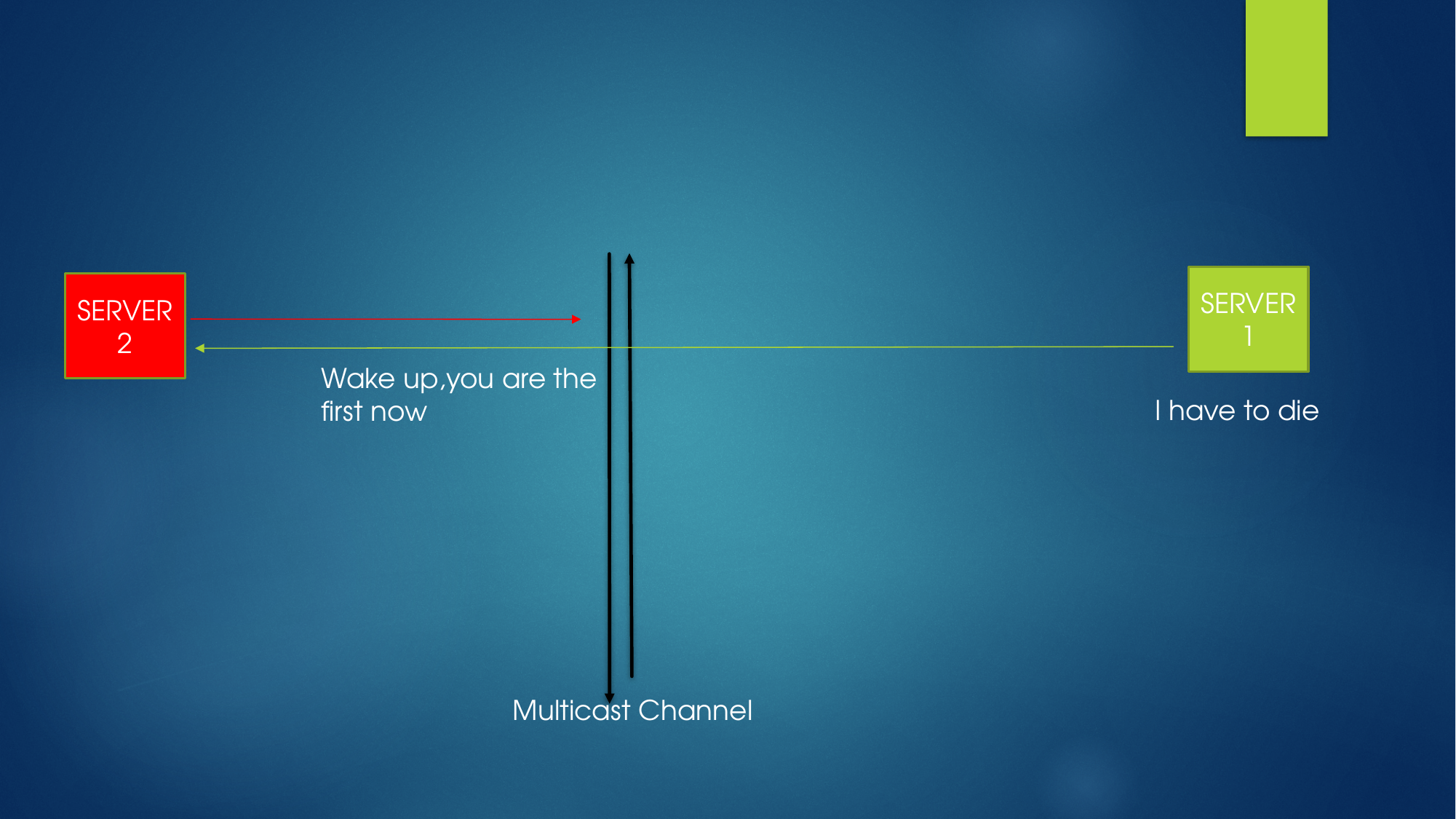

SERVER1
SERVER2
Wake up,you are the first now
I have to die
 Multicast Channel